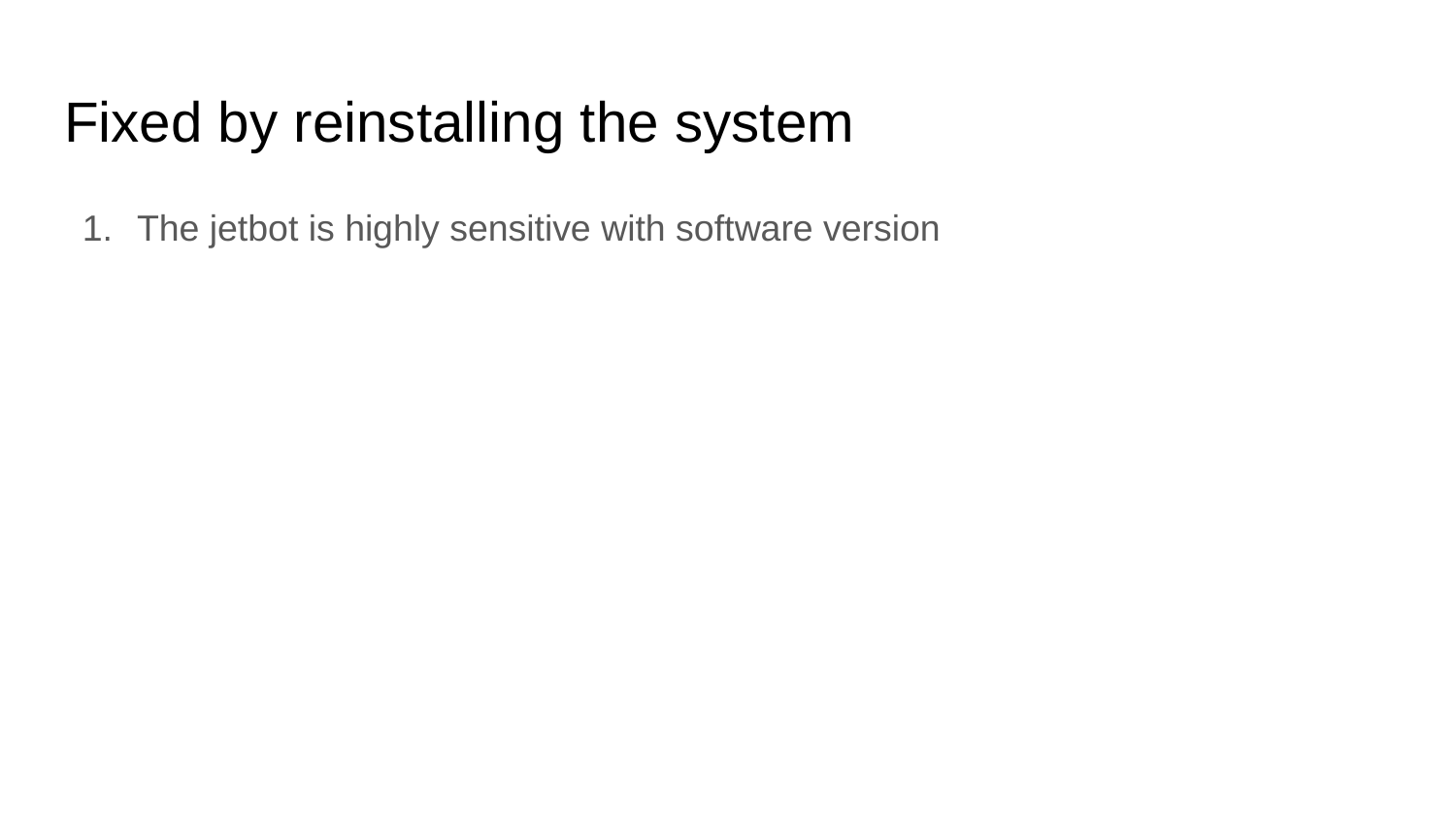

# Fixed by reinstalling the system
The jetbot is highly sensitive with software version